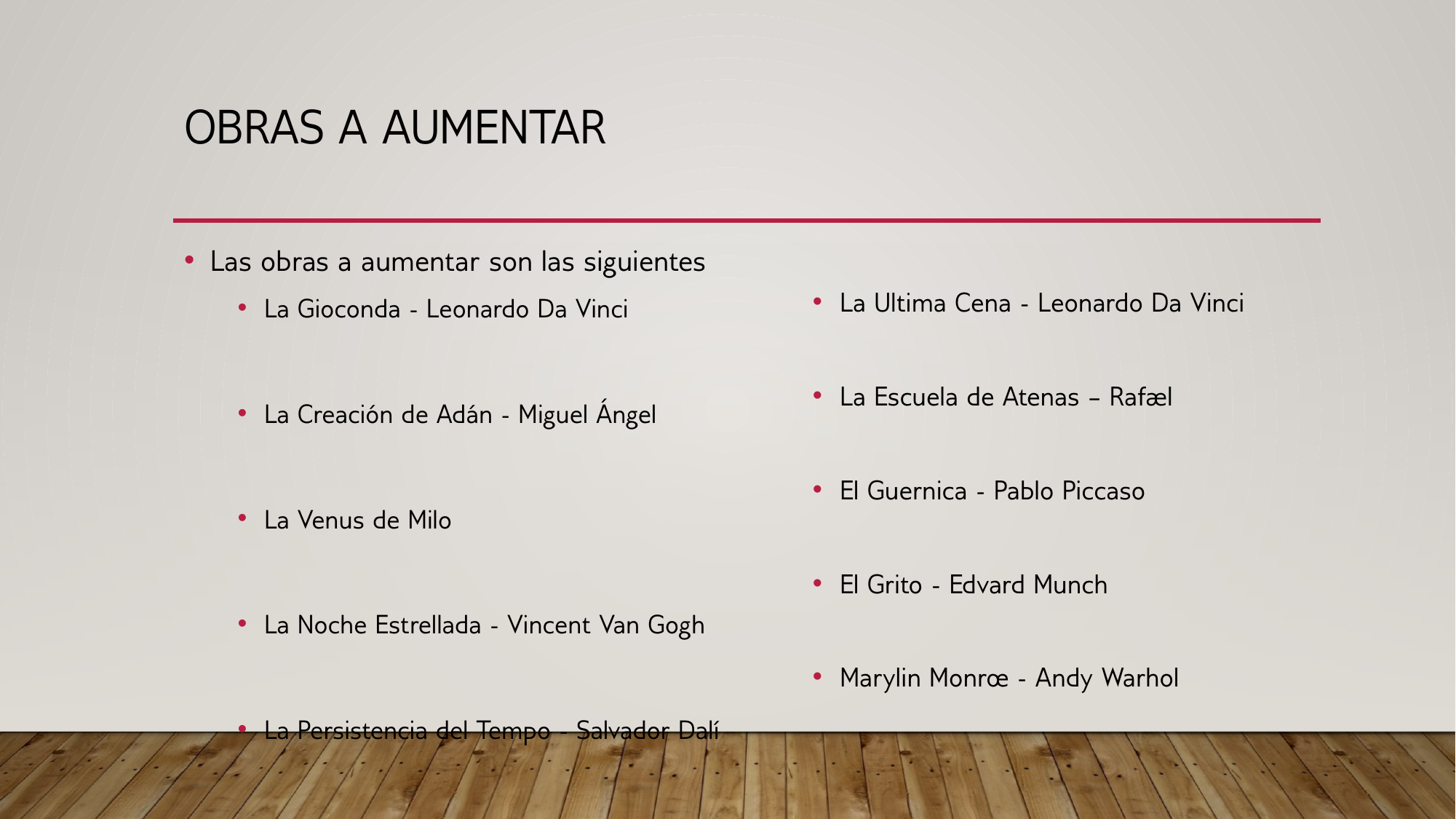

# Obras a aumentar
Las obras a aumentar son las siguientes
La Gioconda - Leonardo Da Vinci

La Creación de Adán - Miguel Ángel

La Venus de Milo

La Noche Estrellada - Vincent Van Gogh

La Persistencia del Tempo - Salvador Dalí

La Ultima Cena - Leonardo Da Vinci

La Escuela de Atenas – Rafael

El Guernica - Pablo Piccaso

El Grito - Edvard Munch

Marylin Monroe - Andy Warhol